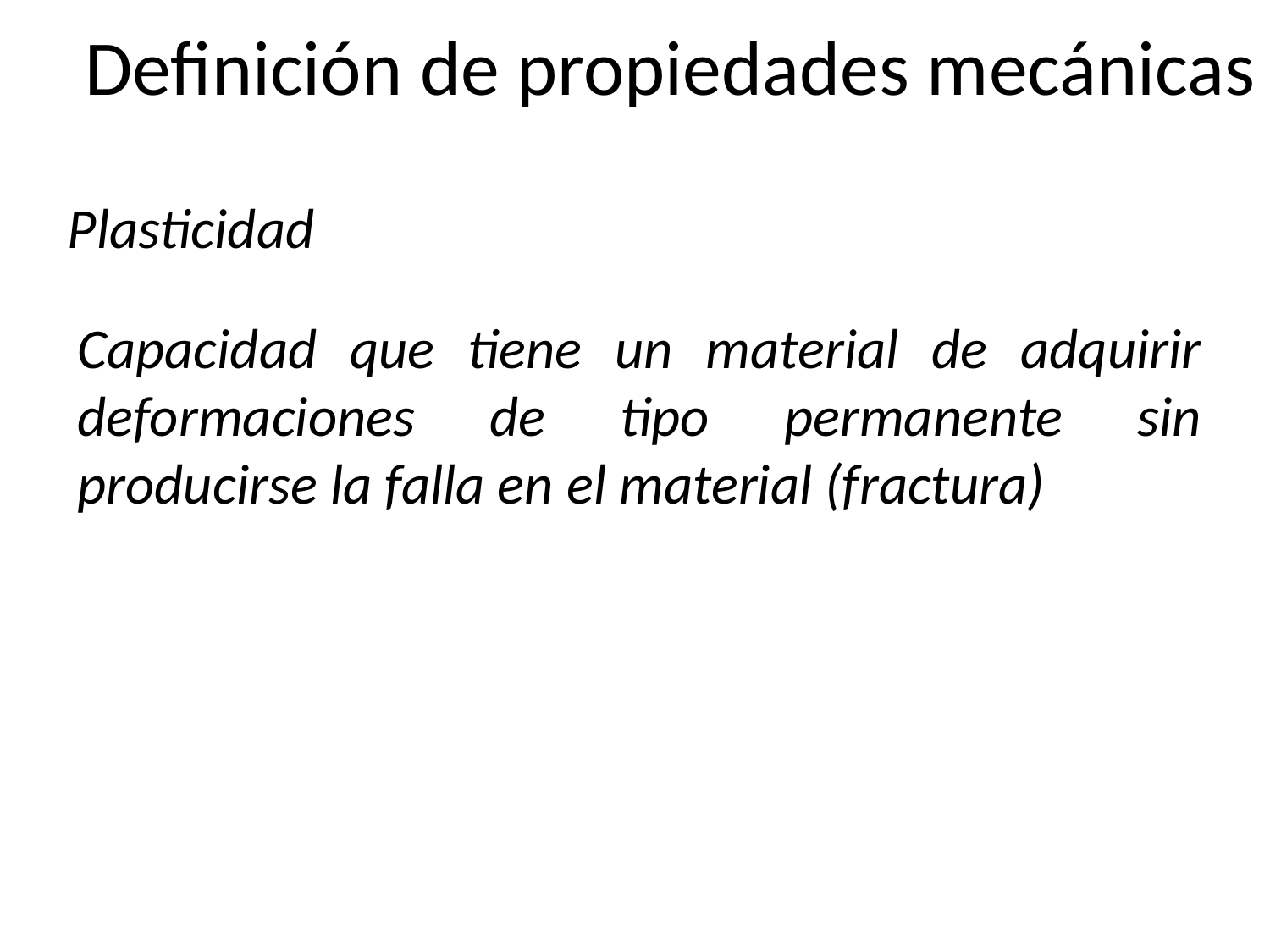

# Definición de propiedades mecánicas
Plasticidad
Capacidad que tiene un material de adquirir deformaciones de tipo permanente sin producirse la falla en el material (fractura)